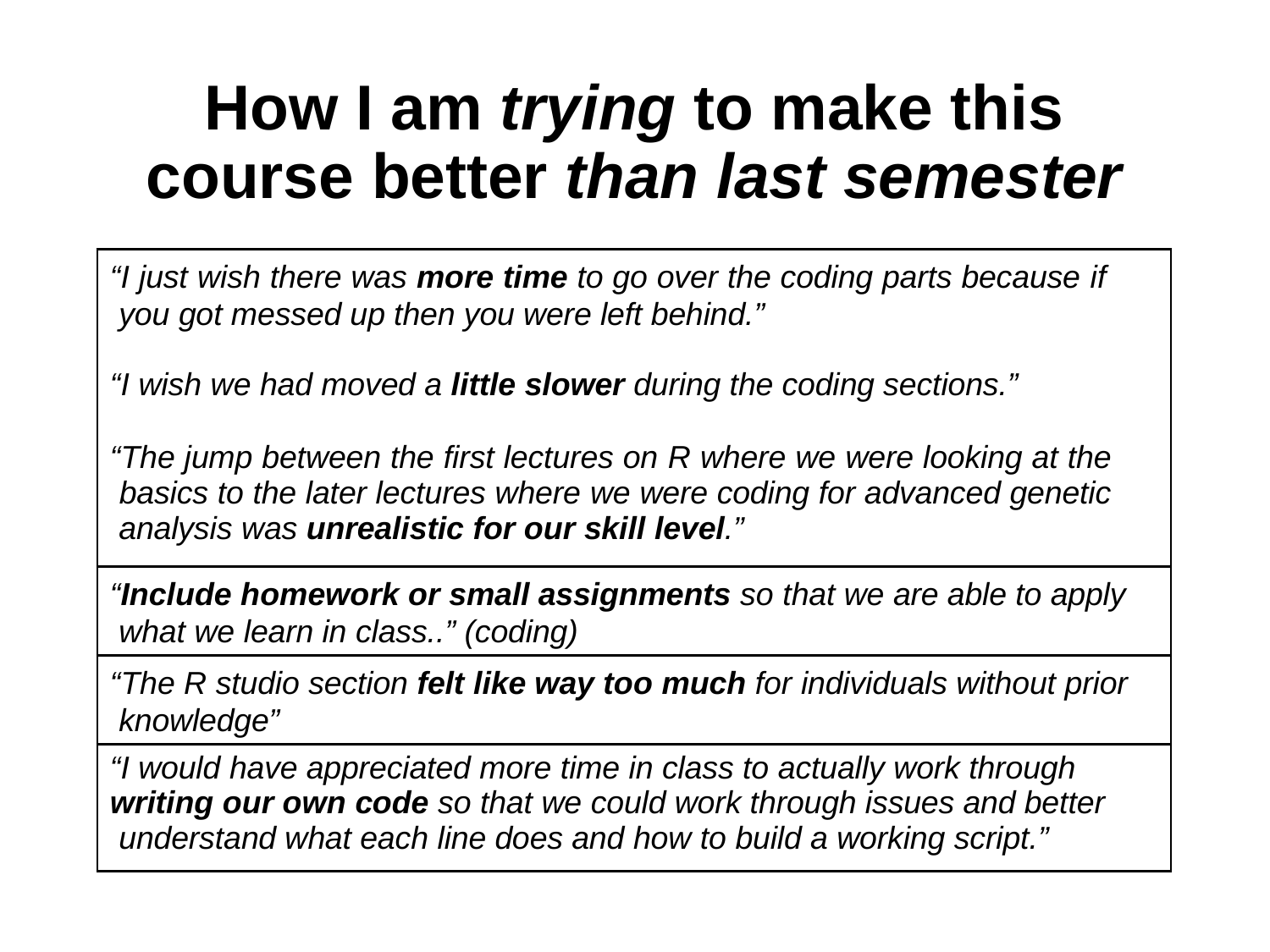

# How I am trying to make this  course better than last semester
| “I just wish there was more time to go over the coding parts because if you got messed up then you were left behind.” “I wish we had moved a little slower during the coding sections.” “The jump between the first lectures on R where we were looking at the basics to the later lectures where we were coding for advanced genetic analysis was unrealistic for our skill level.” |
| --- |
| “Include homework or small assignments so that we are able to apply what we learn in class..” (coding) |
| “The R studio section felt like way too much for individuals without prior knowledge” |
| “I would have appreciated more time in class to actually work through writing our own code so that we could work through issues and better understand what each line does and how to build a working script.” |